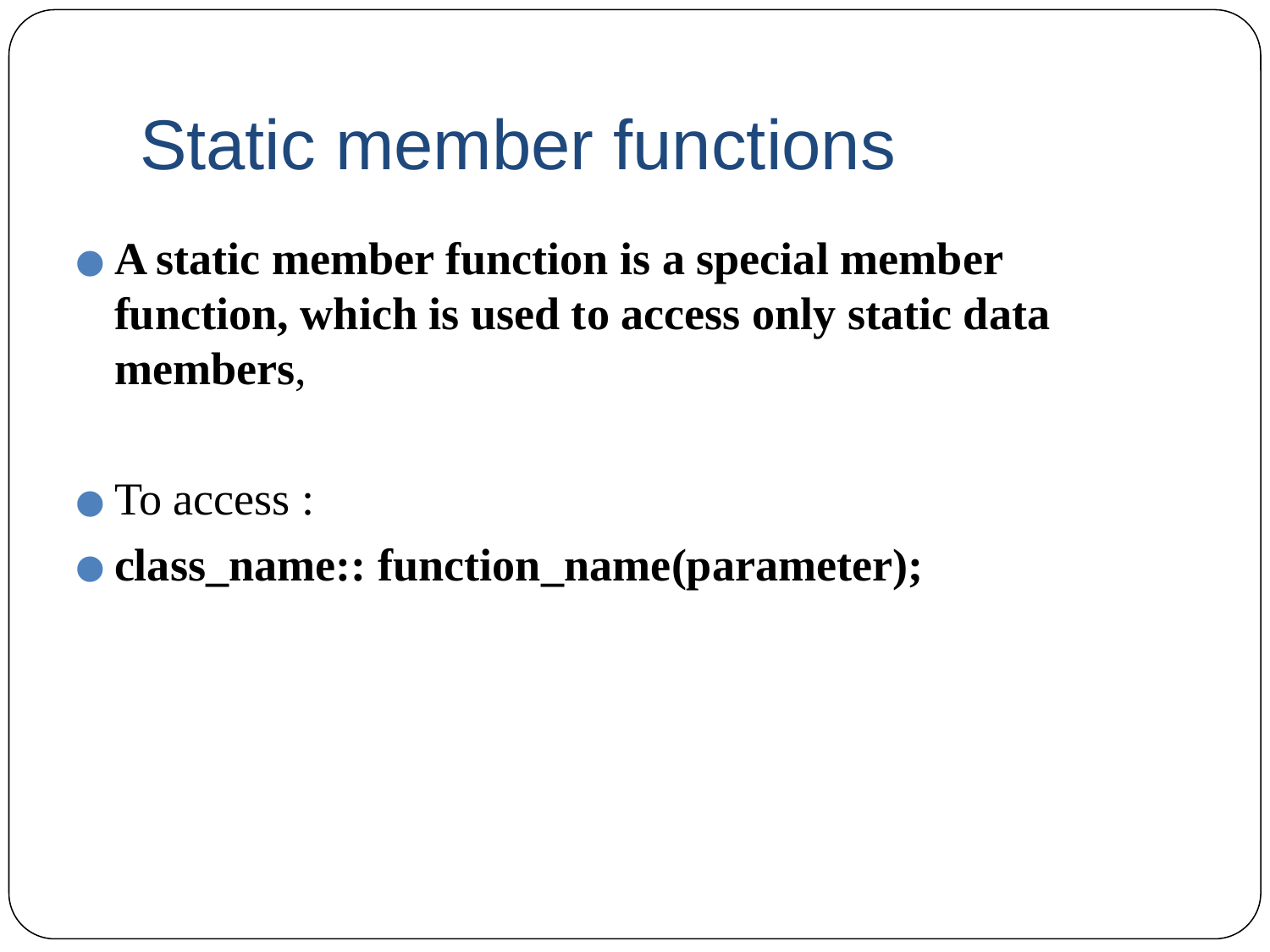

# Static member functions
A static member function is a special member function, which is used to access only static data members,

To access :
class_name:: function_name(parameter);